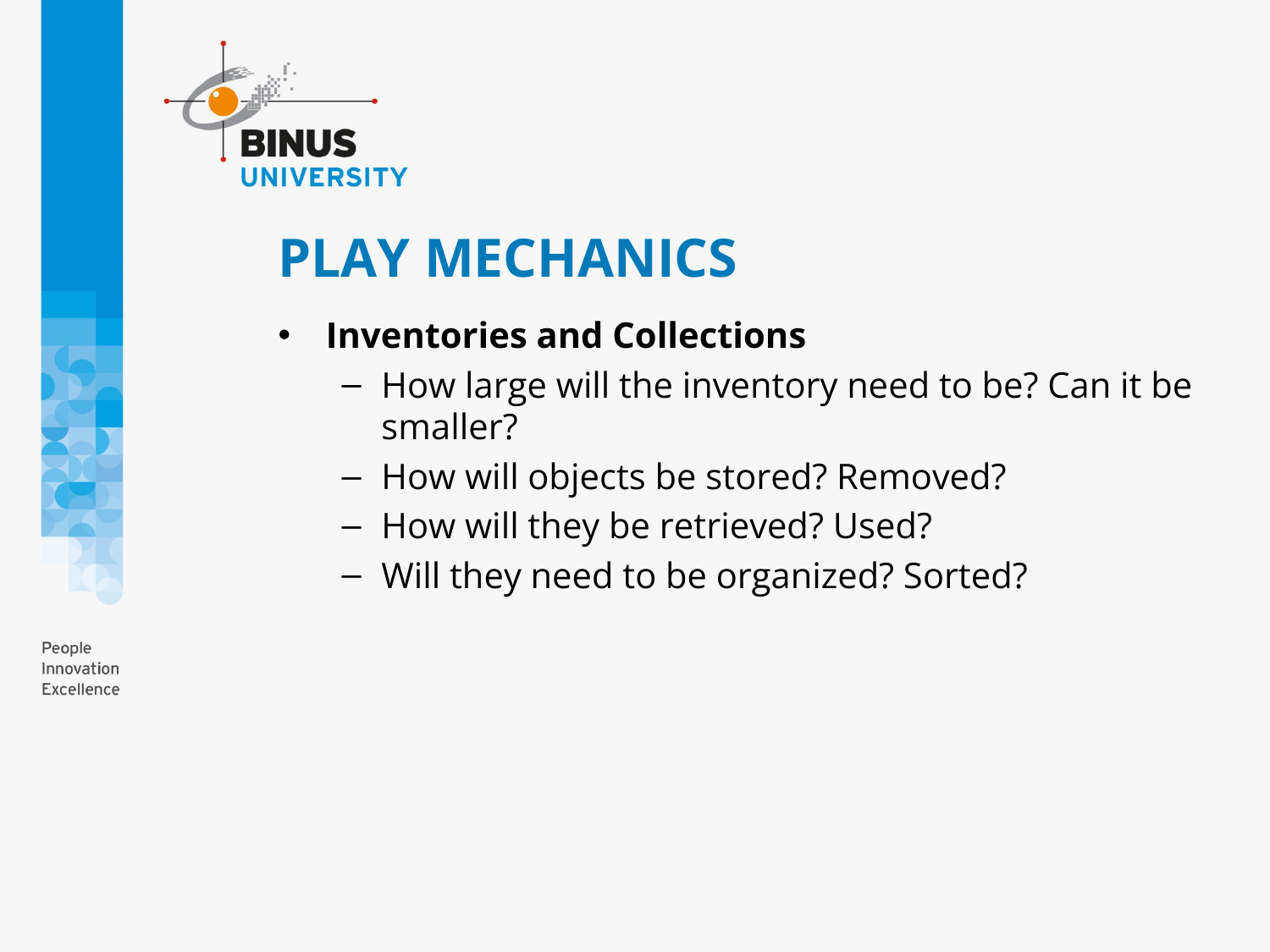

# PLAY MECHANICS
Inventories and Collections
How large will the inventory need to be? Can it be smaller?
How will objects be stored? Removed?
How will they be retrieved? Used?
Will they need to be organized? Sorted?